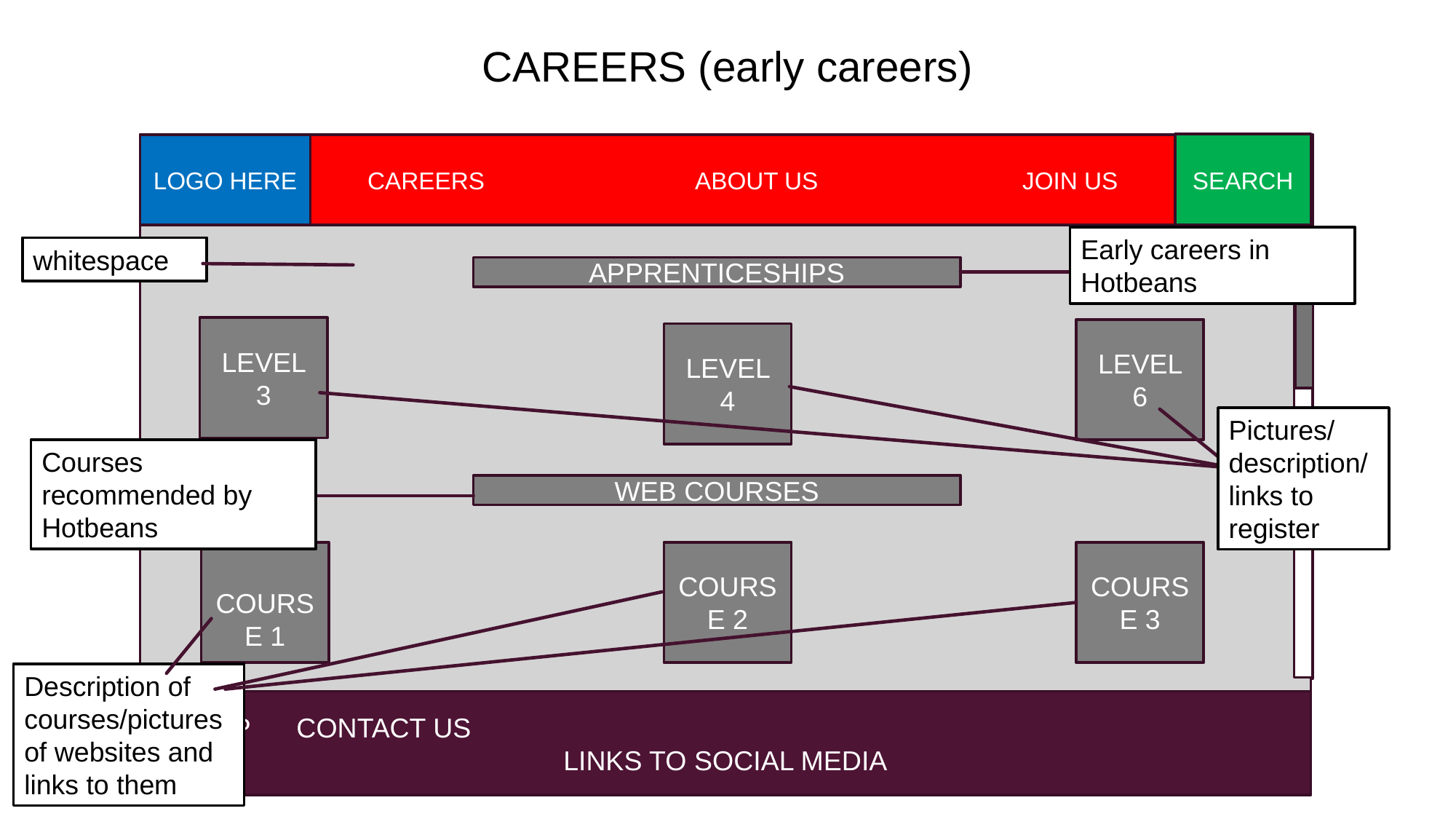

CAREERS (early careers)
SEARCH

CAREERS		ABOUT US		JOIN US
LOGO HERE

Early careers in Hotbeans
whitespace
APPRENTICESHIPS

LEVEL 3
LEVEL 6
LEVEL 4
Pictures/description/links to register
Courses recommended by Hotbeans
WEB COURSES
 COURSE 1
COURSE 2
COURSE 3
Description of courses/pictures of websites and links to them
HELP	 CONTACT US 								LINKS TO SOCIAL MEDIA